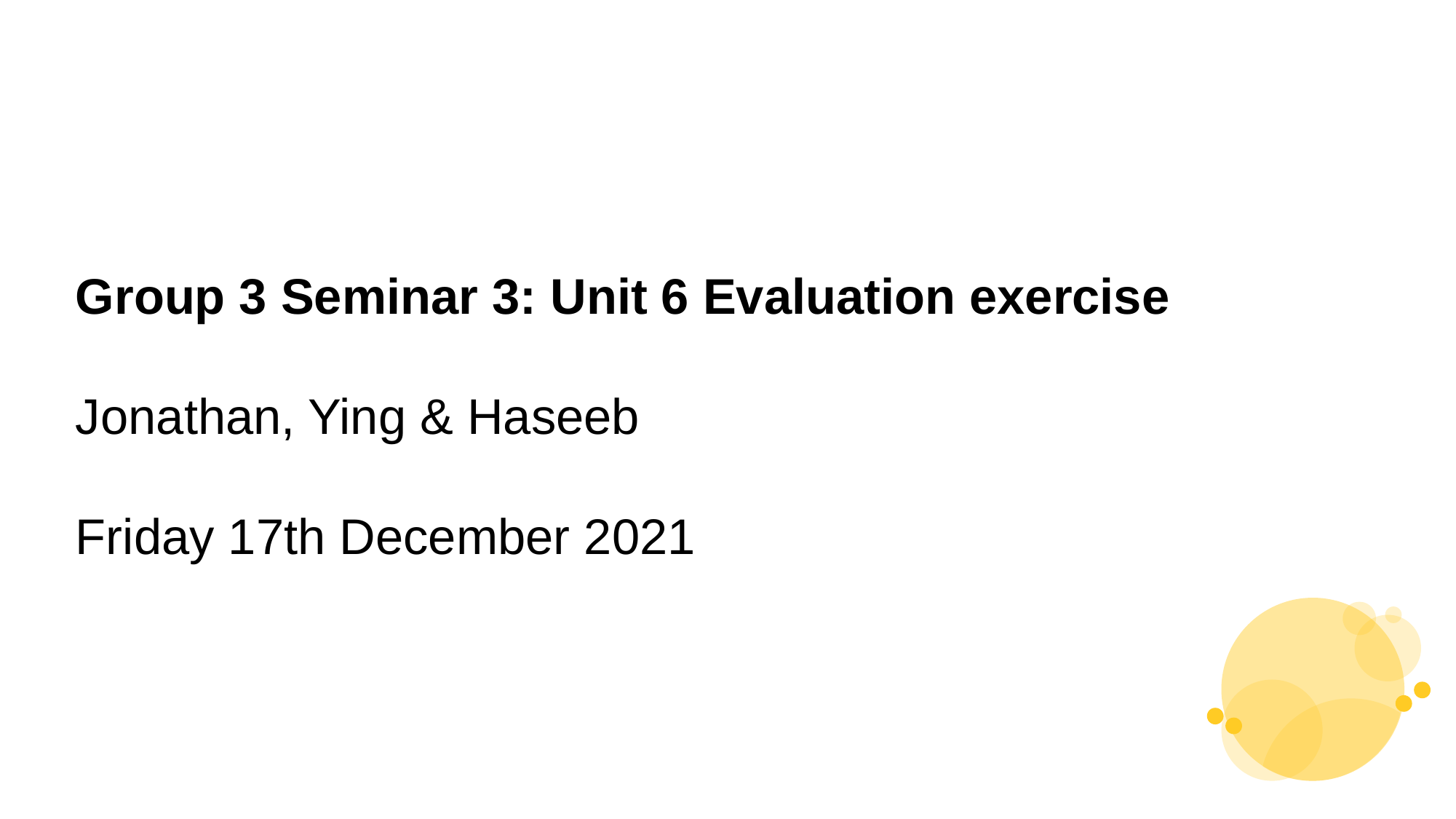

Group 3 Seminar 3: Unit 6 Evaluation exercise

Jonathan, Ying & Haseeb

Friday 17th December 2021